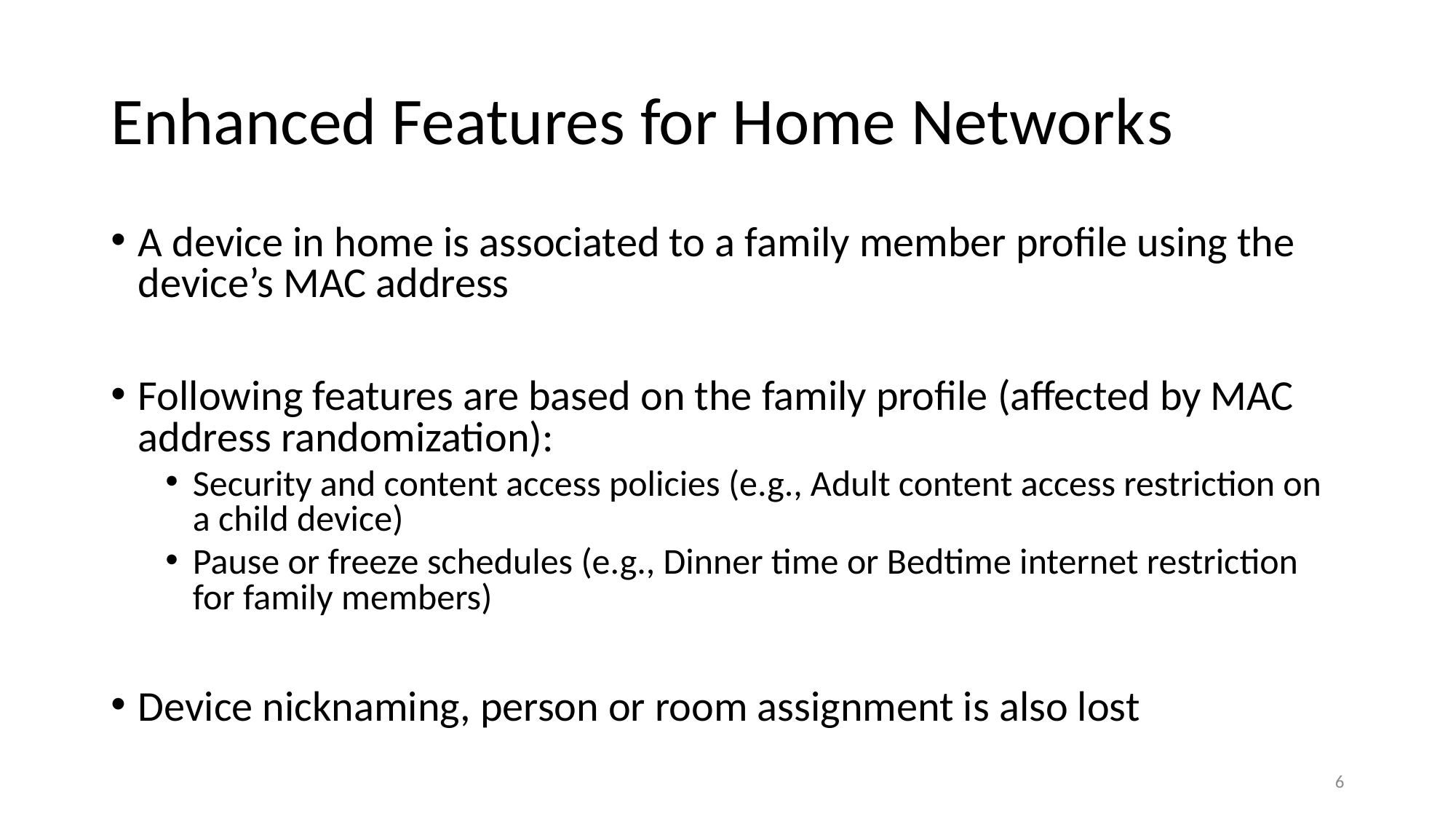

# Enhanced Features for Home Networks
A device in home is associated to a family member profile using the device’s MAC address

Following features are based on the family profile (affected by MAC address randomization):
Security and content access policies (e.g., Adult content access restriction on a child device)
Pause or freeze schedules (e.g., Dinner time or Bedtime internet restriction for family members)

Device nicknaming, person or room assignment is also lost
6